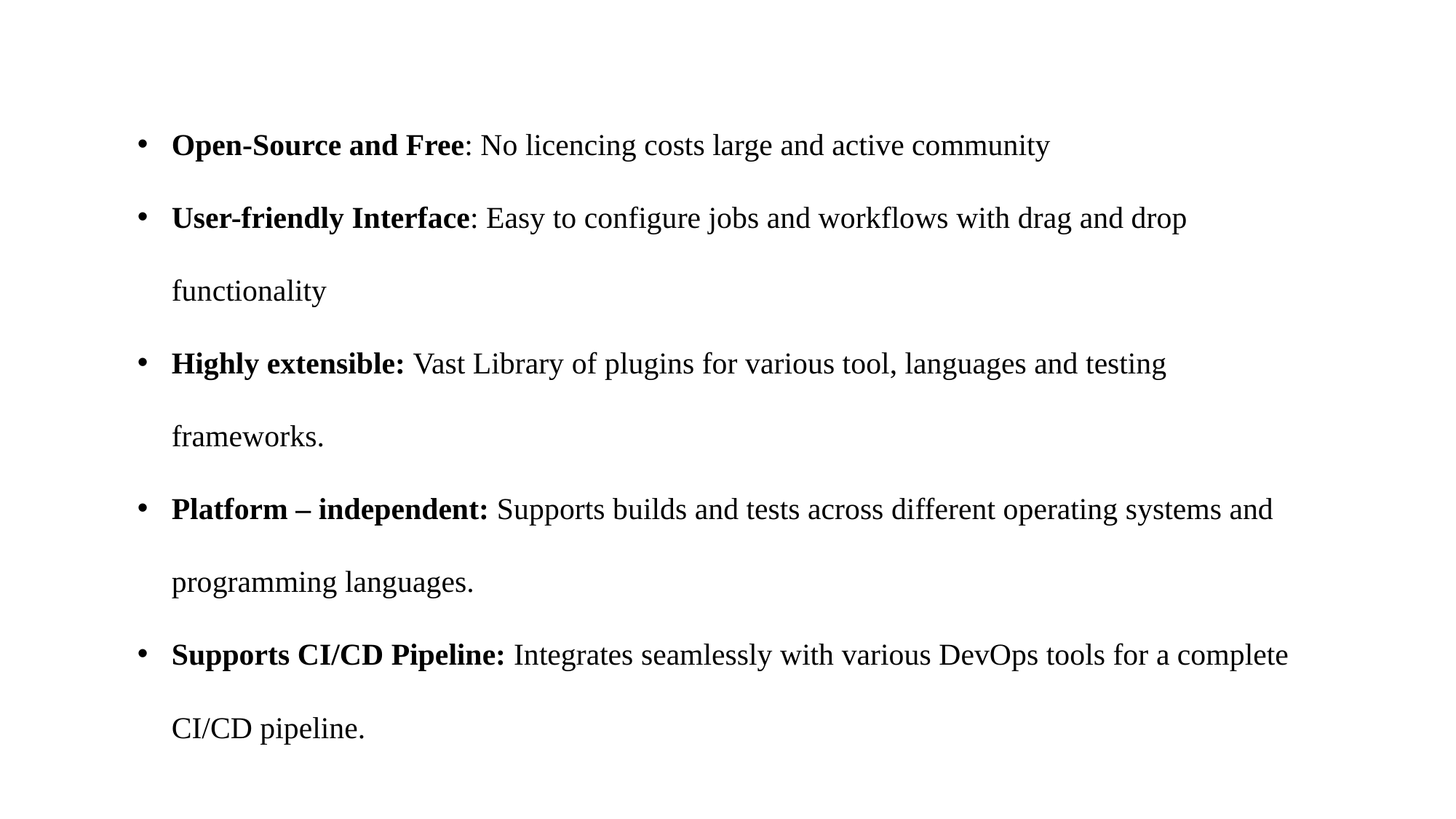

Open-Source and Free: No licencing costs large and active community
User-friendly Interface: Easy to configure jobs and workflows with drag and drop functionality
Highly extensible: Vast Library of plugins for various tool, languages and testing frameworks.
Platform – independent: Supports builds and tests across different operating systems and programming languages.
Supports CI/CD Pipeline: Integrates seamlessly with various DevOps tools for a complete CI/CD pipeline.